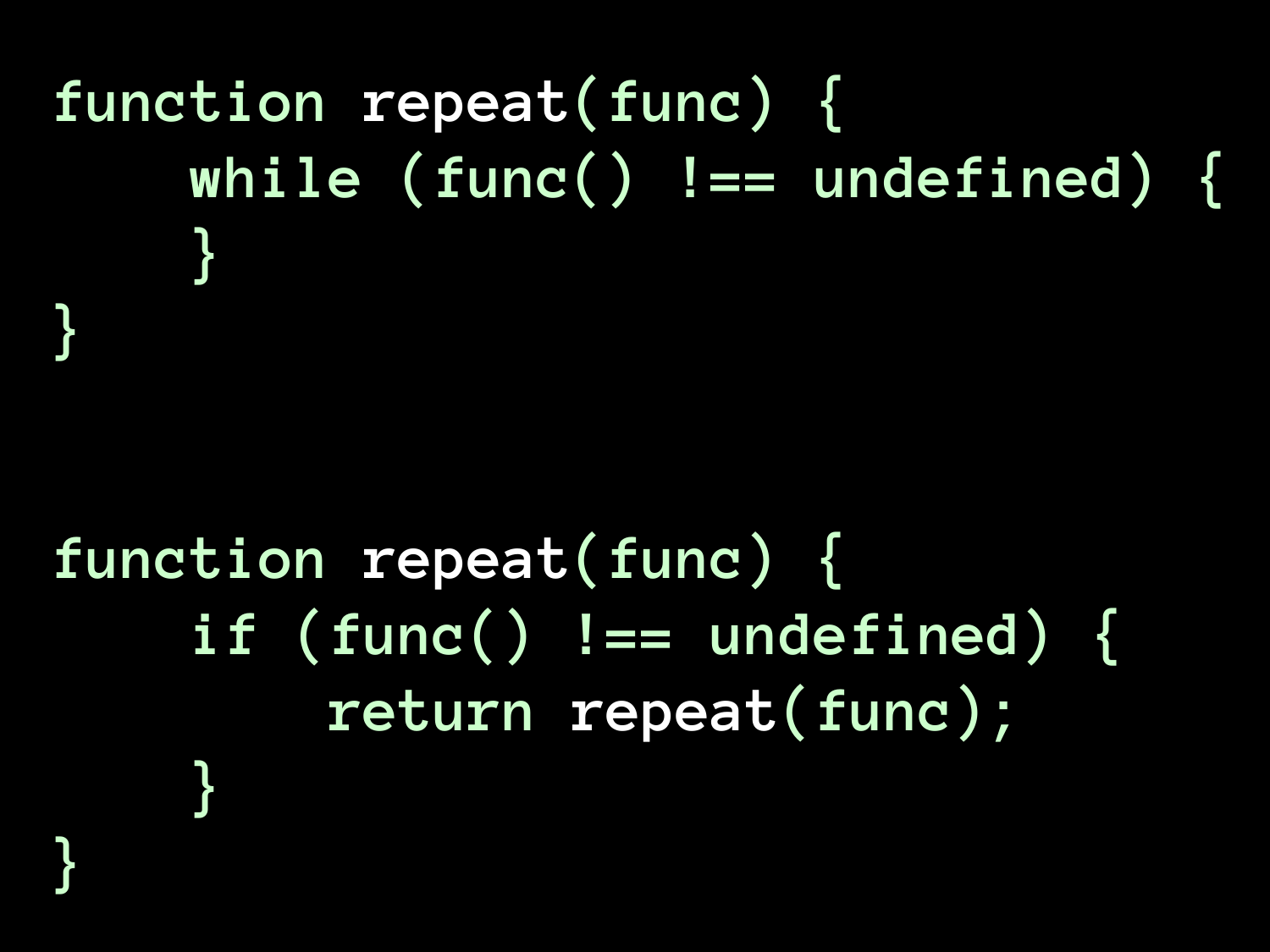

function repeat(func) {
    while (func() !== undefined) {
    }
}

function repeat(func) {
    if (func() !== undefined) {
        return repeat(func);
    }
}